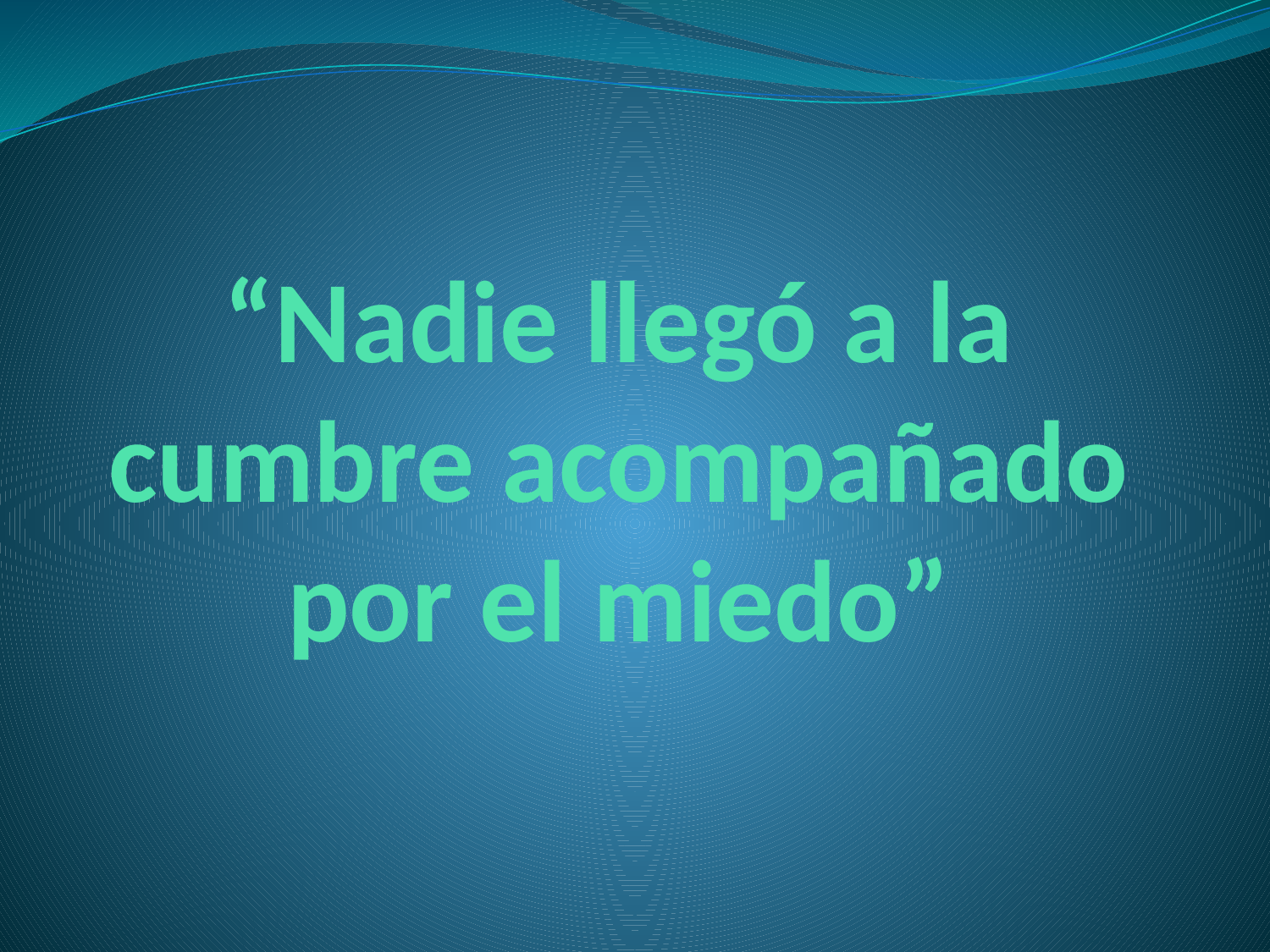

# “Nadie llegó a la cumbre acompañado por el miedo”